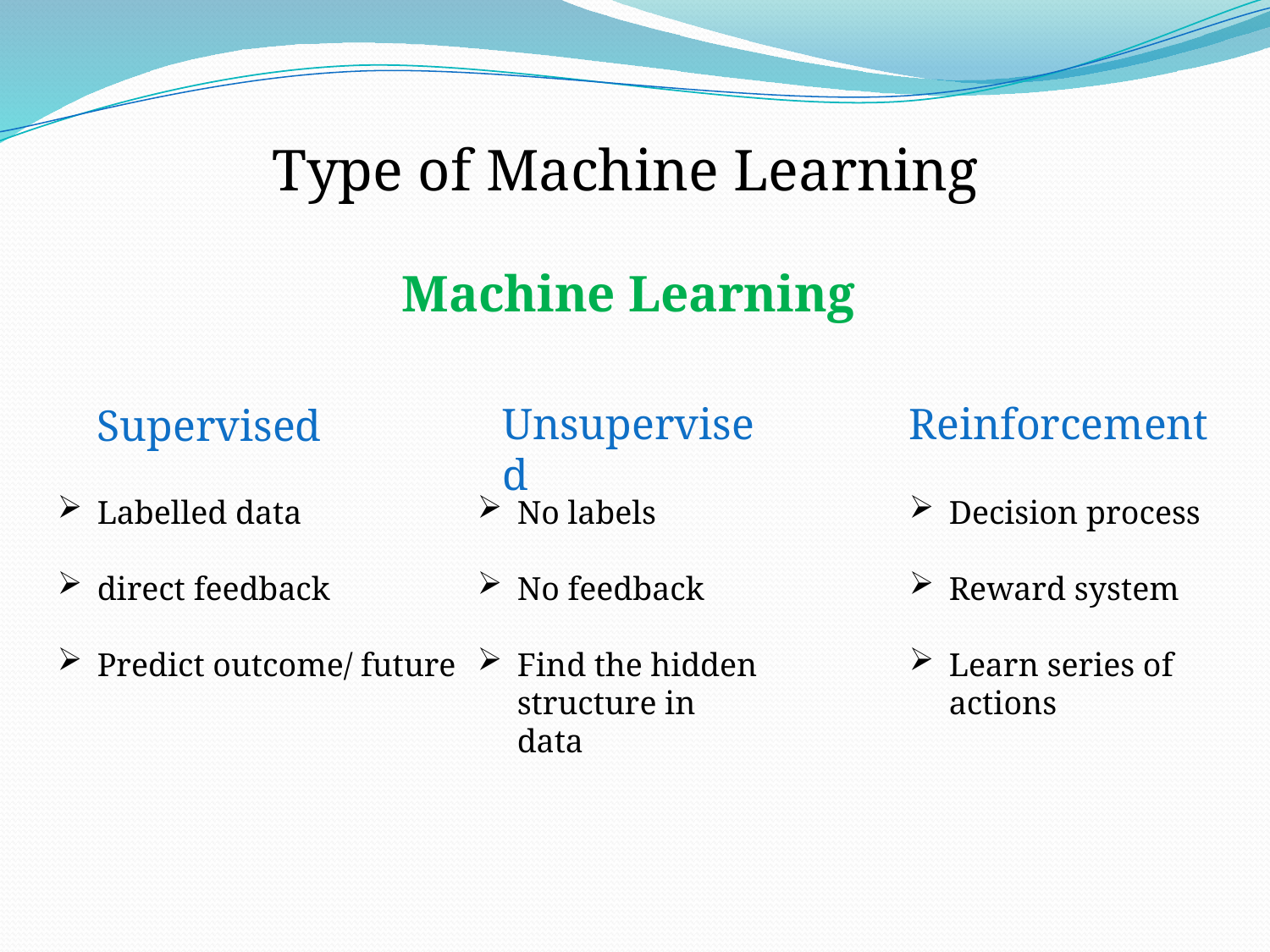

Type of Machine Learning
Machine Learning

Reinforcement
Unsupervised
Supervised
Labelled data

direct feedback

Predict outcome/ future

No labels

No feedback

Find the hidden structure in data

Decision process

Reward system

Learn series of actions